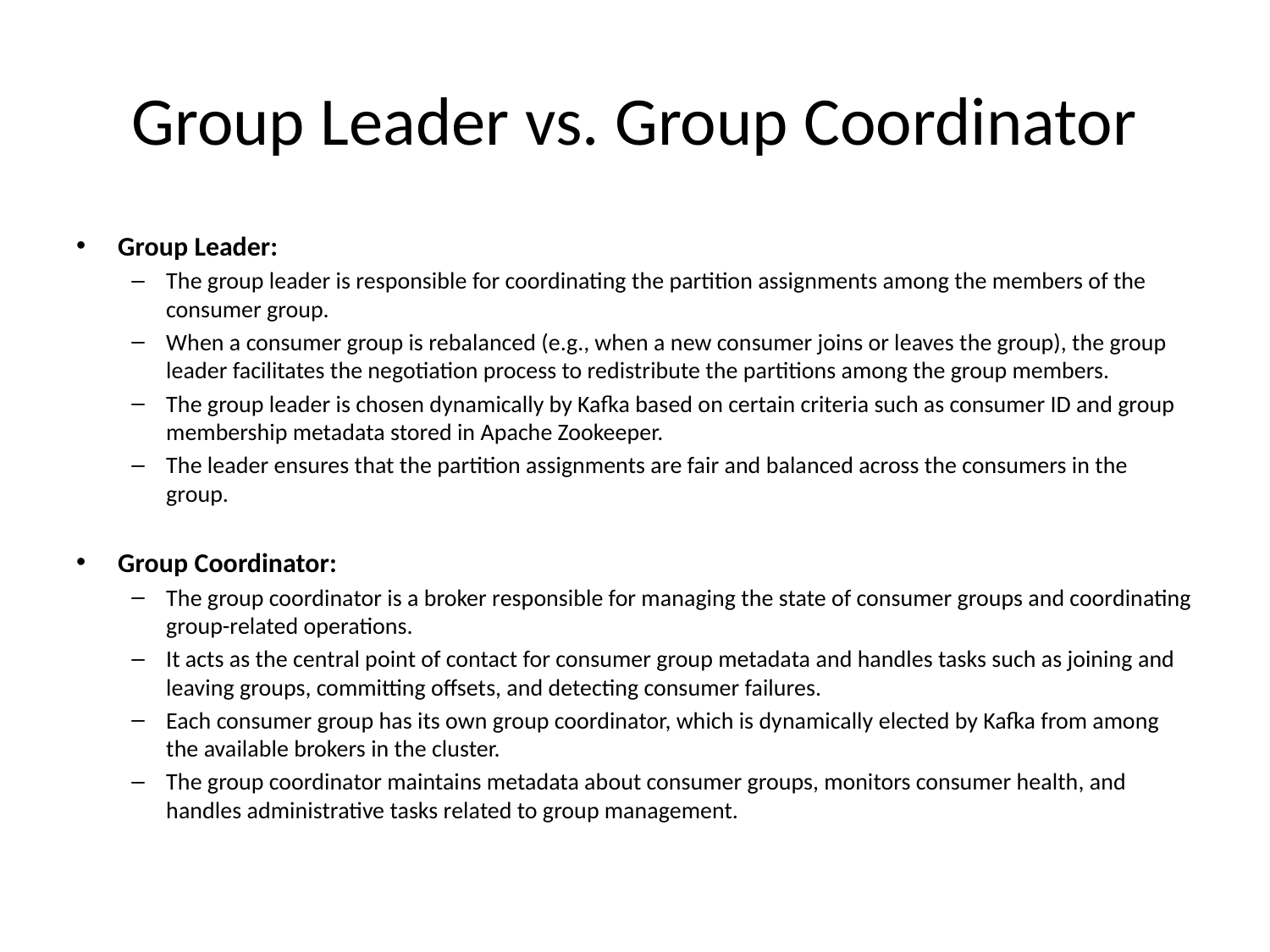

# Group Leader vs. Group Coordinator
Group Leader:
The group leader is responsible for coordinating the partition assignments among the members of the consumer group.
When a consumer group is rebalanced (e.g., when a new consumer joins or leaves the group), the group leader facilitates the negotiation process to redistribute the partitions among the group members.
The group leader is chosen dynamically by Kafka based on certain criteria such as consumer ID and group membership metadata stored in Apache Zookeeper.
The leader ensures that the partition assignments are fair and balanced across the consumers in the group.

Group Coordinator:
The group coordinator is a broker responsible for managing the state of consumer groups and coordinating group-related operations.
It acts as the central point of contact for consumer group metadata and handles tasks such as joining and leaving groups, committing offsets, and detecting consumer failures.
Each consumer group has its own group coordinator, which is dynamically elected by Kafka from among the available brokers in the cluster.
The group coordinator maintains metadata about consumer groups, monitors consumer health, and handles administrative tasks related to group management.